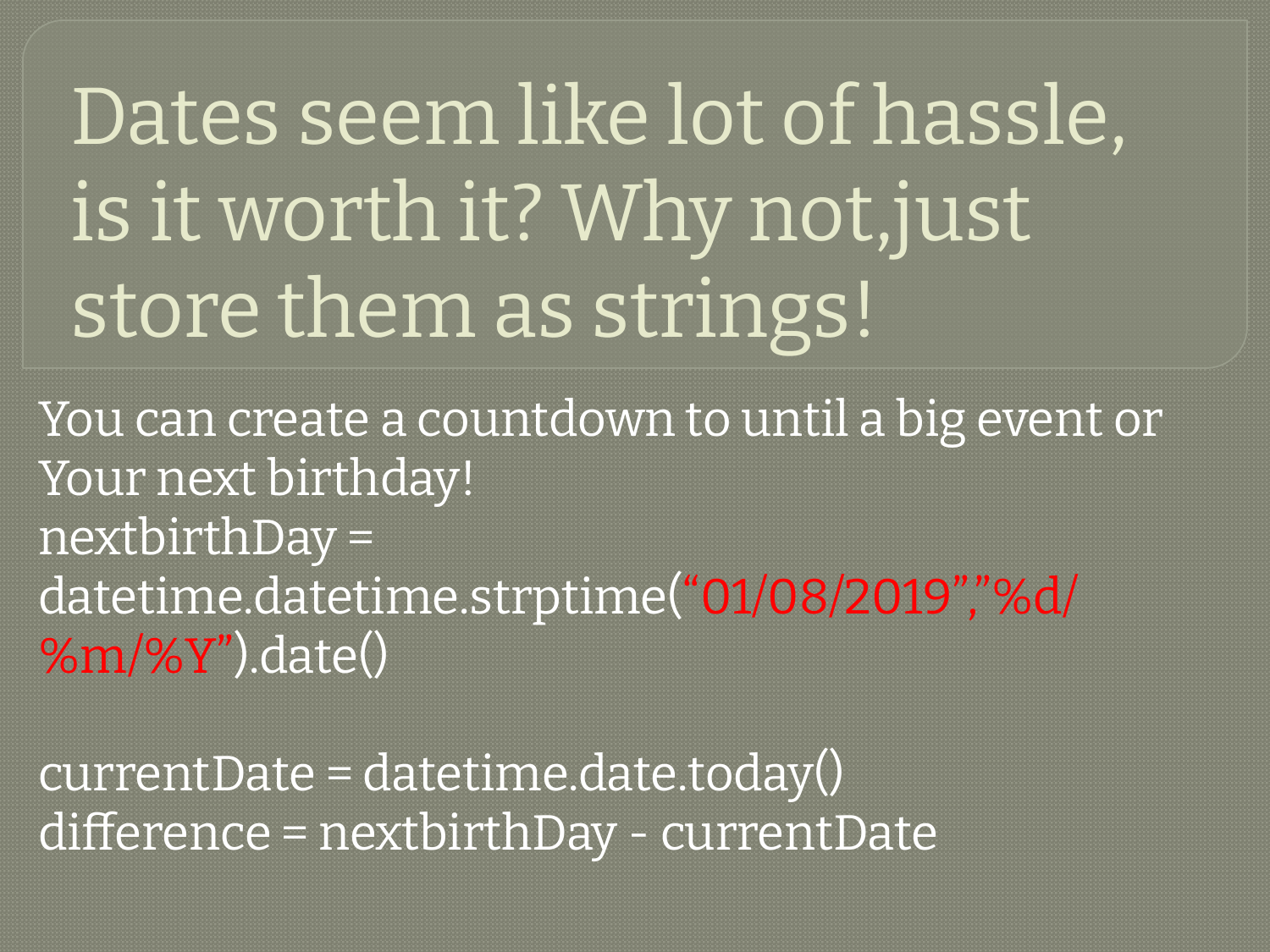

# Dates seem like lot of hassle, is it worth it? Why not,just store them as strings!
You can create a countdown to until a big event or
Your next birthday!
nextbirthDay =
datetime.datetime.strptime(“01/08/2019”,”%d/%m/%Y”).date()

currentDate = datetime.date.today()
difference = nextbirthDay - currentDate